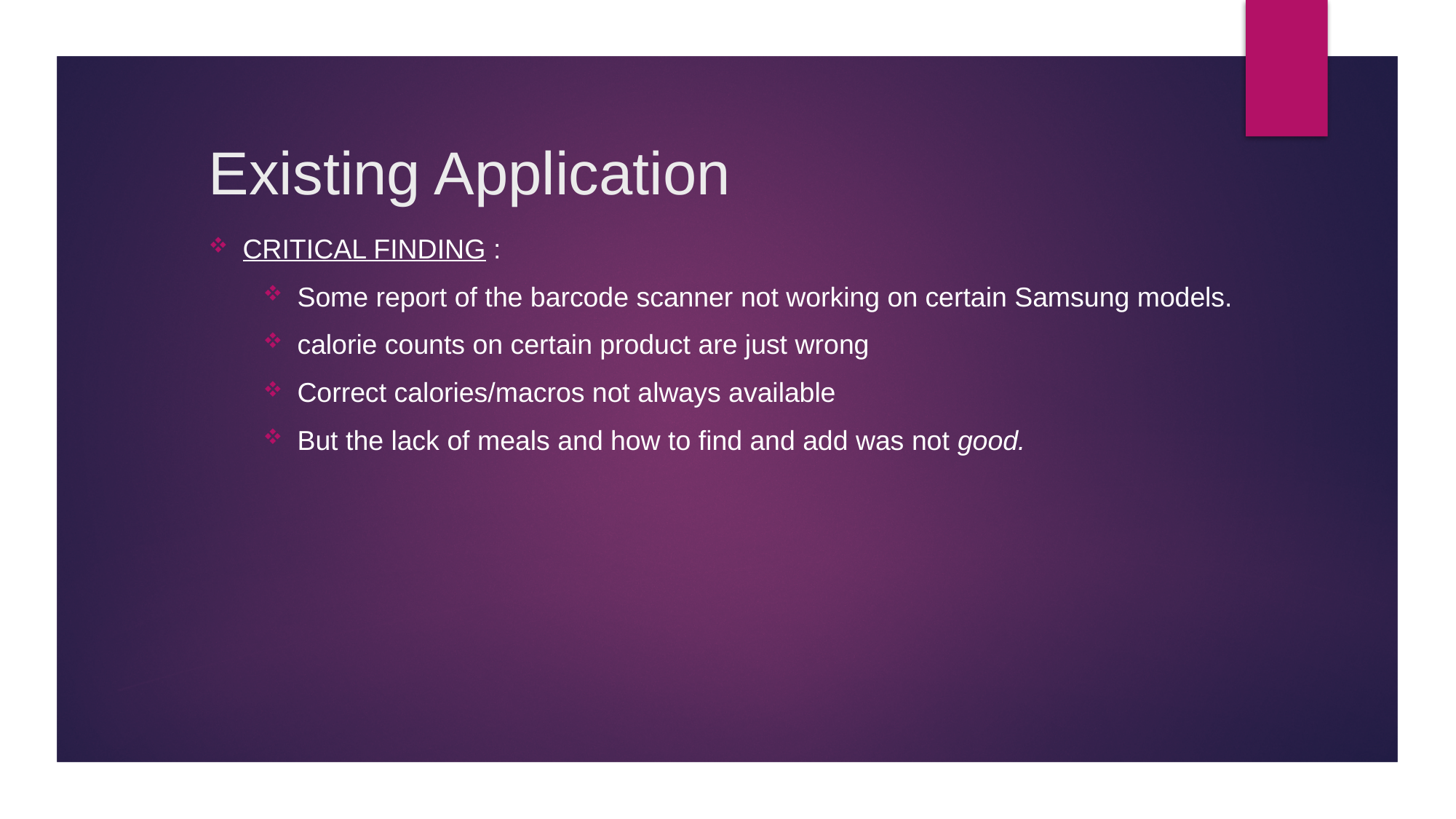

# Existing Application
Critical finding :
Some report of the barcode scanner not working on certain Samsung models.
calorie counts on certain product are just wrong
Correct calories/macros not always available
But the lack of meals and how to find and add was not good.